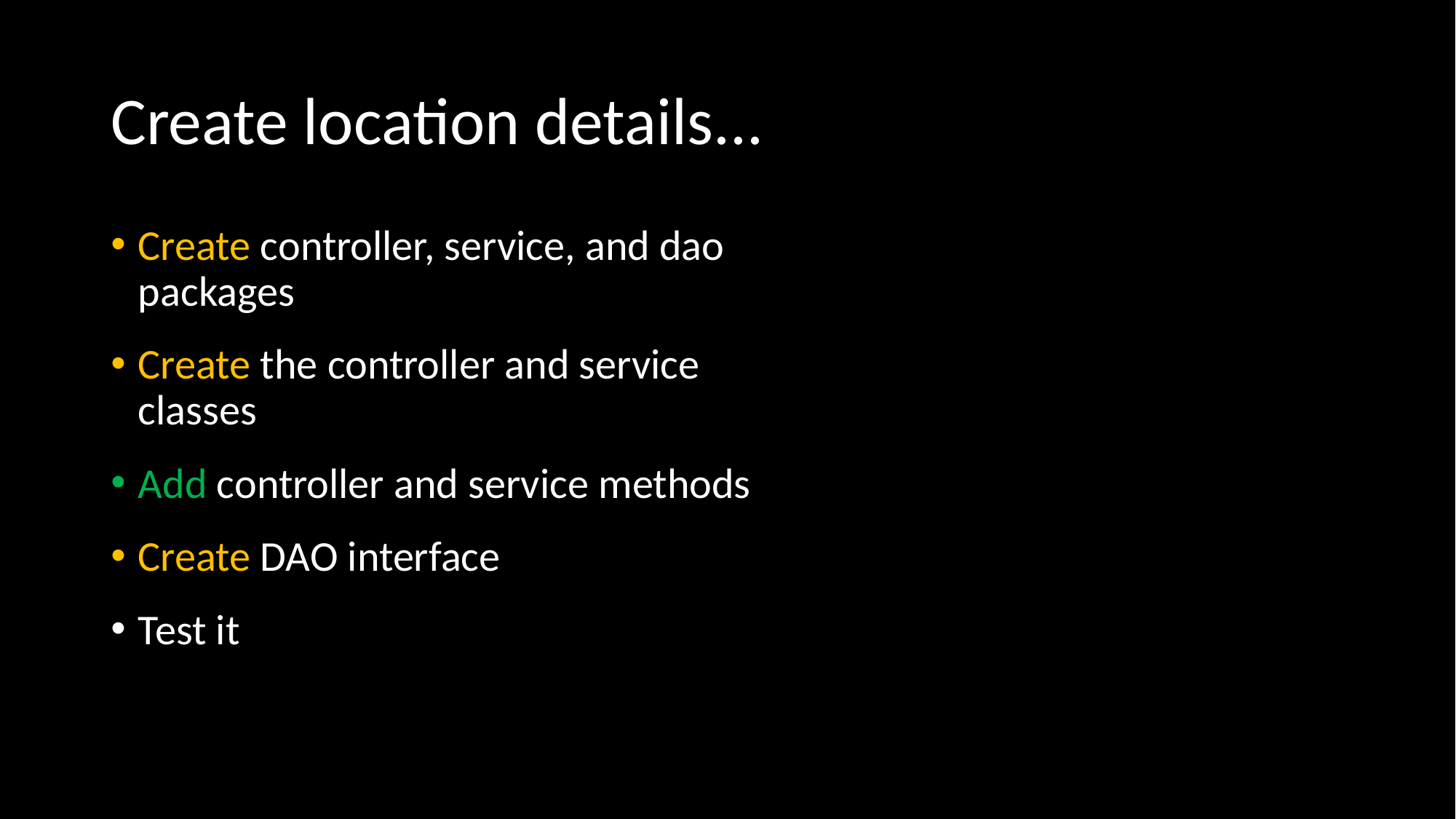

# Create location details...
Create controller, service, and dao packages
Create the controller and service classes
Add controller and service methods
Create DAO interface
Test it